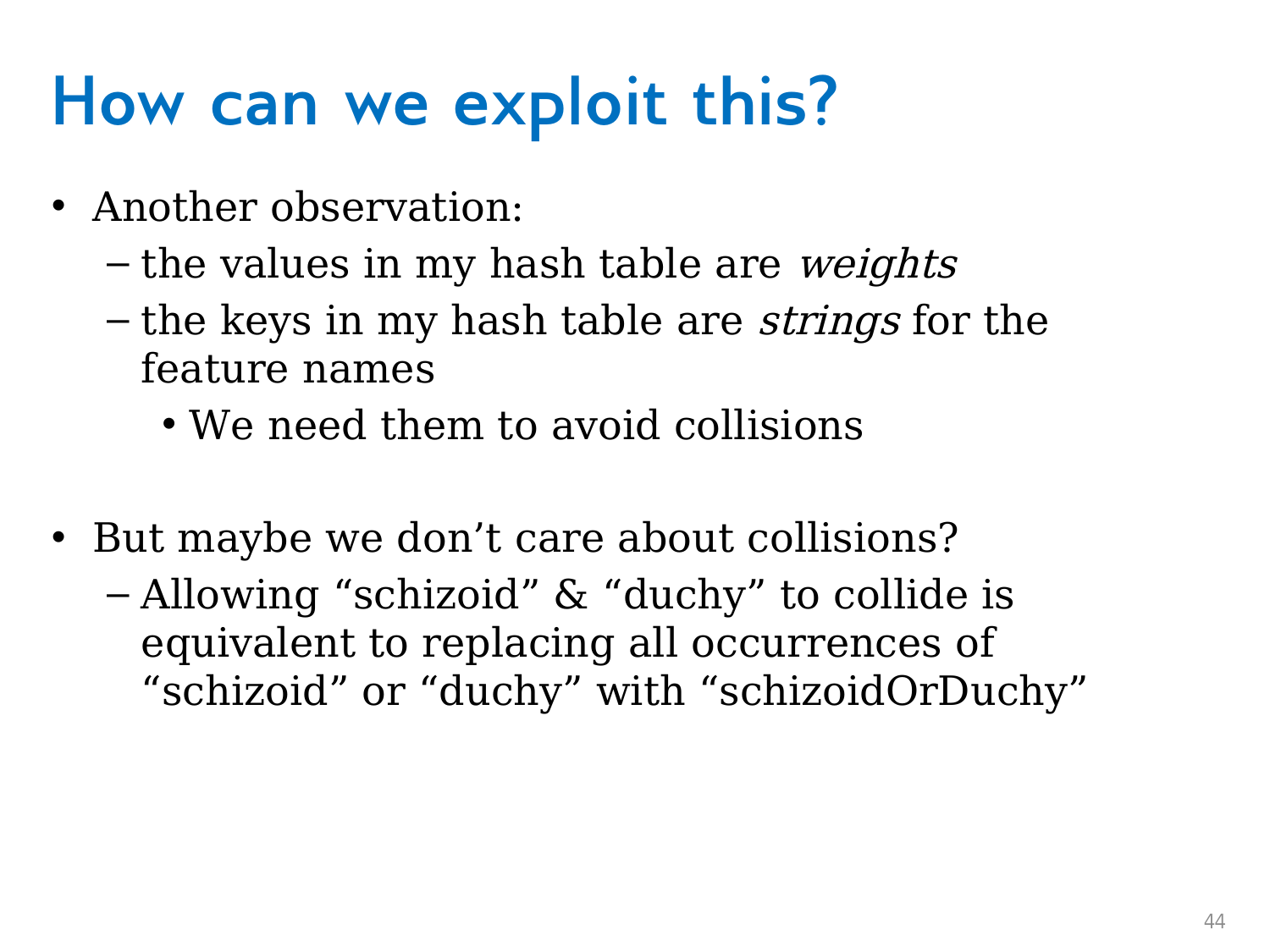

# How can we exploit this?
Another observation:
the values in my hash table are weights
the keys in my hash table are strings for the feature names
We need them to avoid collisions

But maybe we don’t care about collisions?
Allowing “schizoid” & “duchy” to collide is equivalent to replacing all occurrences of “schizoid” or “duchy” with “schizoidOrDuchy”

44